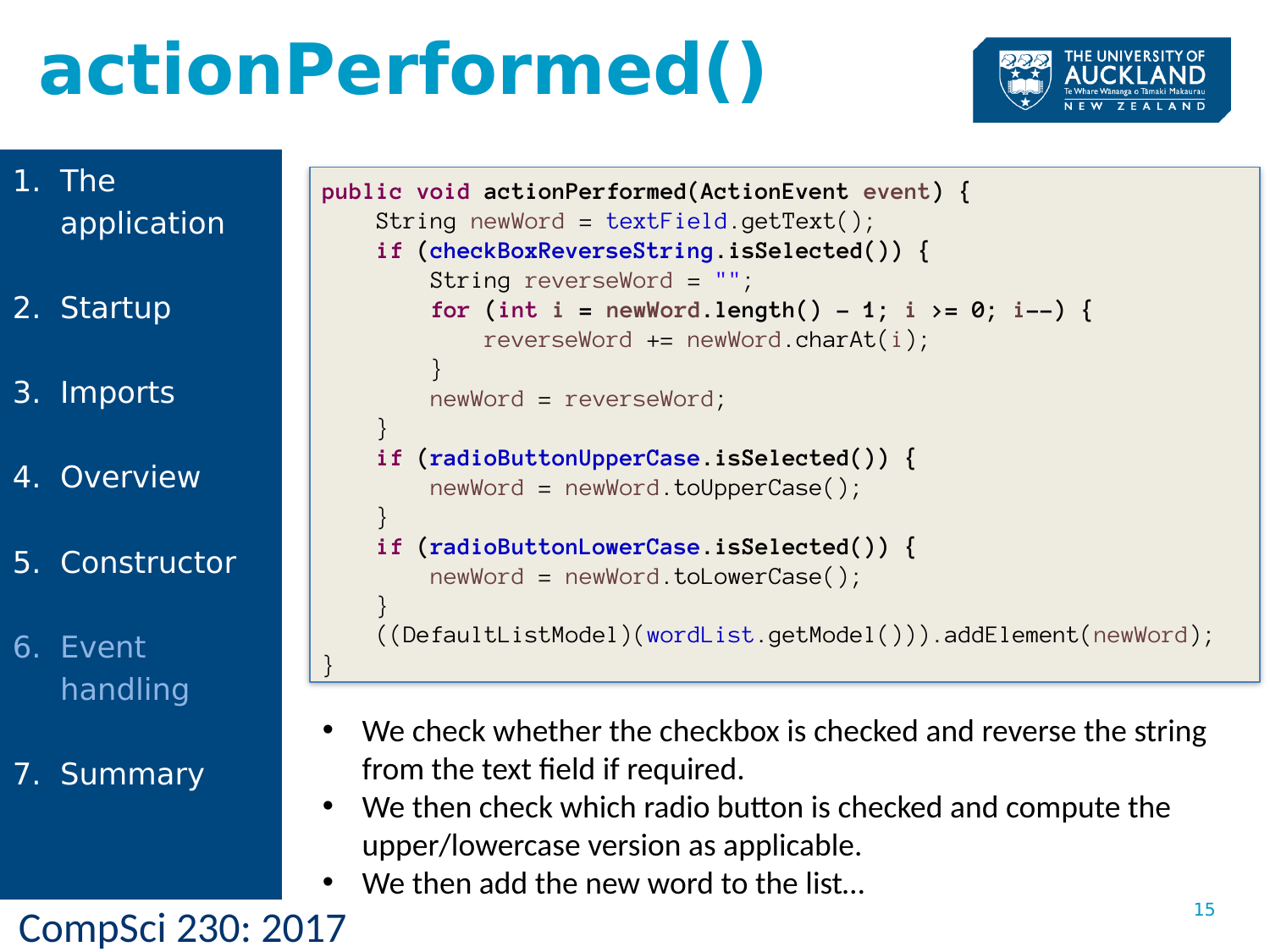

actionPerformed()
The application
Startup

Imports

Overview

Constructor

Event handling

Summary

public void actionPerformed(ActionEvent event) {
    String newWord = textField.getText();
    if (checkBoxReverseString.isSelected()) {
        String reverseWord = "";
        for (int i = newWord.length() - 1; i >= 0; i--) {
            reverseWord += newWord.charAt(i);
        }
        newWord = reverseWord;
    }
    if (radioButtonUpperCase.isSelected()) {
        newWord = newWord.toUpperCase();
    }
    if (radioButtonLowerCase.isSelected()) {
        newWord = newWord.toLowerCase();
    }
    ((DefaultListModel)(wordList.getModel())).addElement(newWord);
}
We check whether the checkbox is checked and reverse the string from the text field if required.
We then check which radio button is checked and compute the upper/lowercase version as applicable.
We then add the new word to the list…
15